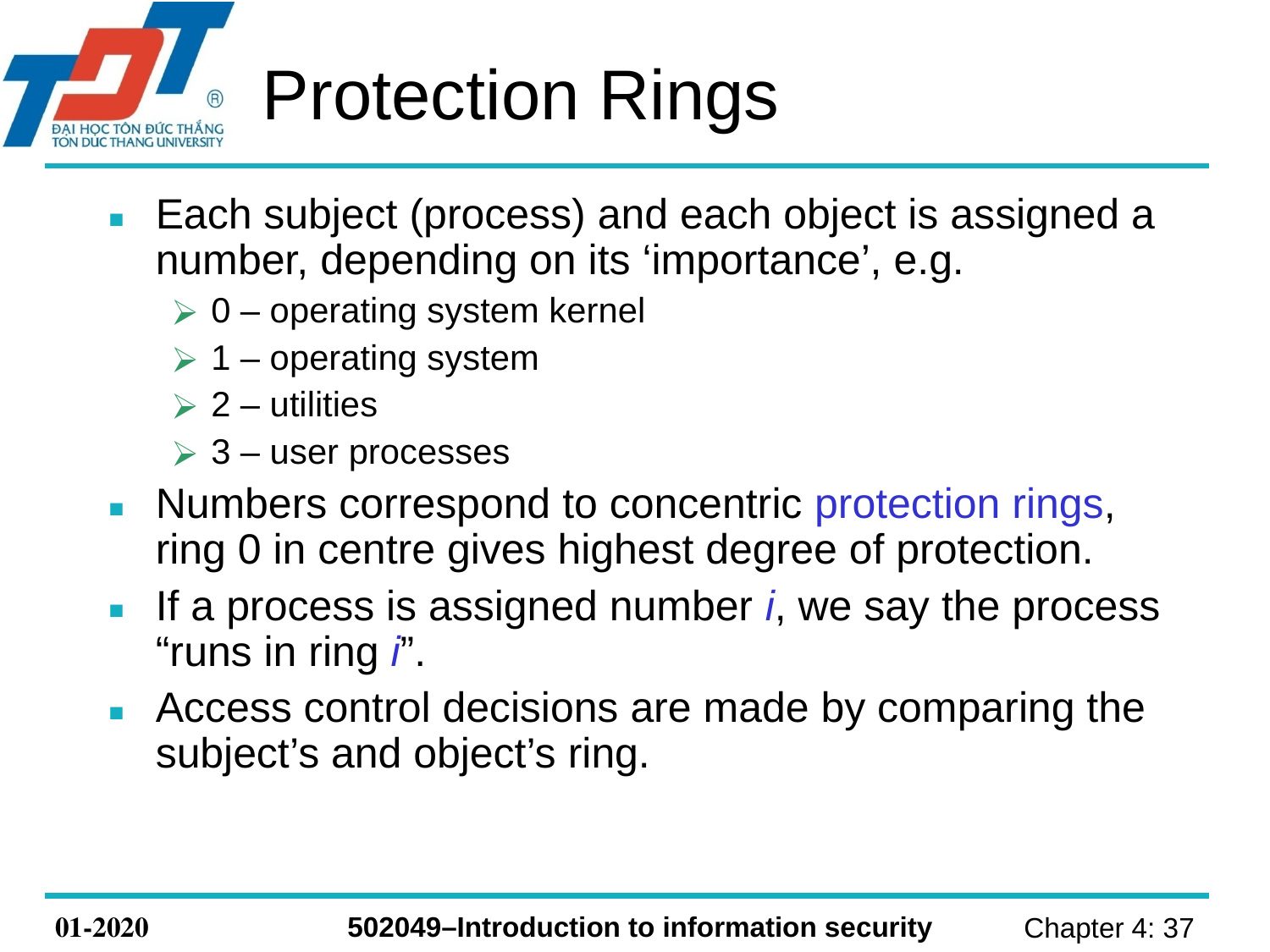

# Protection Rings
Each subject (process) and each object is assigned a number, depending on its ‘importance’, e.g.
0 – operating system kernel
1 – operating system
2 – utilities
3 – user processes
Numbers correspond to concentric protection rings, ring 0 in centre gives highest degree of protection.
If a process is assigned number i, we say the process “runs in ring i”.
Access control decisions are made by comparing the subject’s and object’s ring.